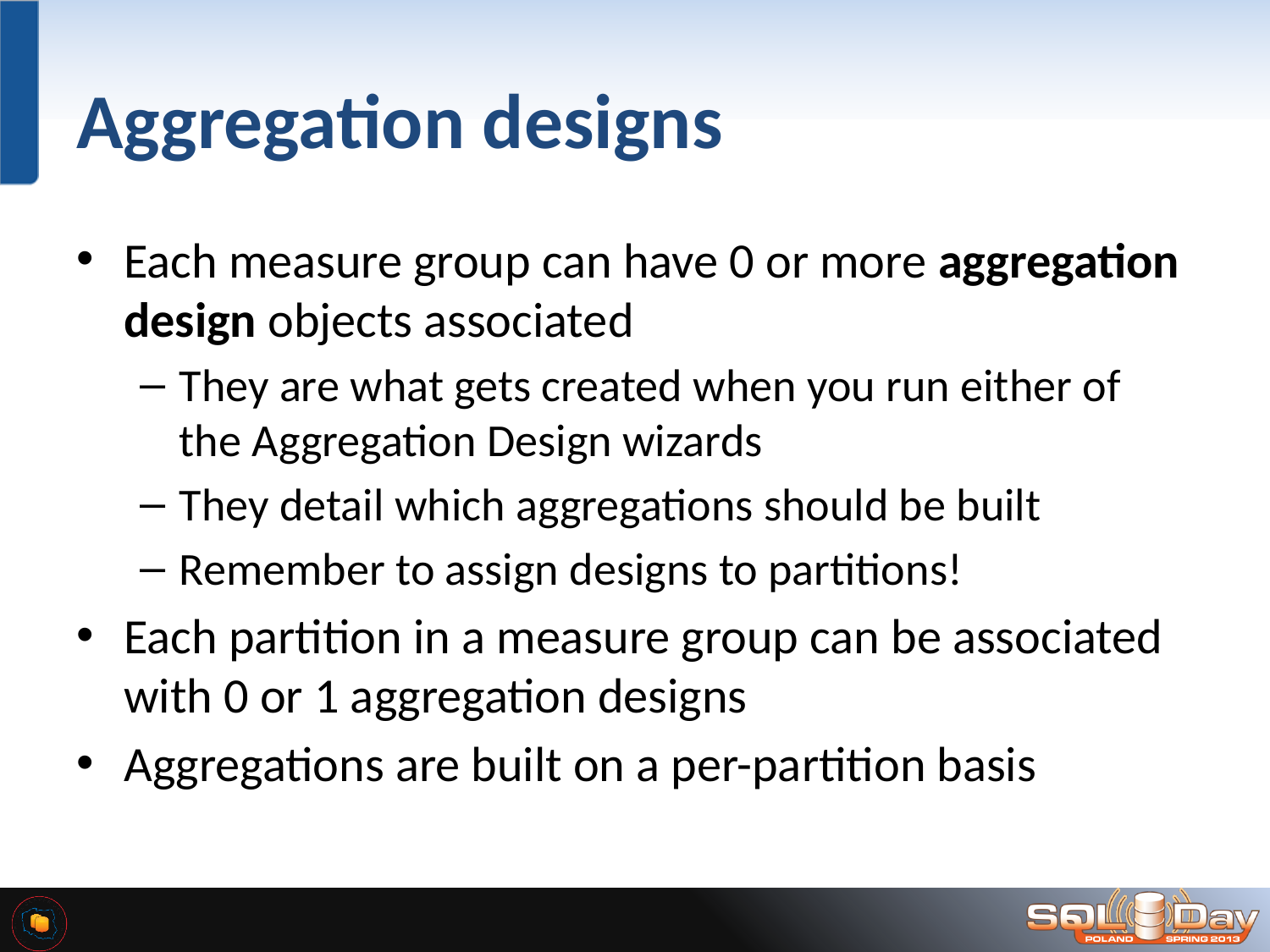

# Aggregation designs
Each measure group can have 0 or more aggregation design objects associated
They are what gets created when you run either of the Aggregation Design wizards
They detail which aggregations should be built
Remember to assign designs to partitions!
Each partition in a measure group can be associated with 0 or 1 aggregation designs
Aggregations are built on a per-partition basis